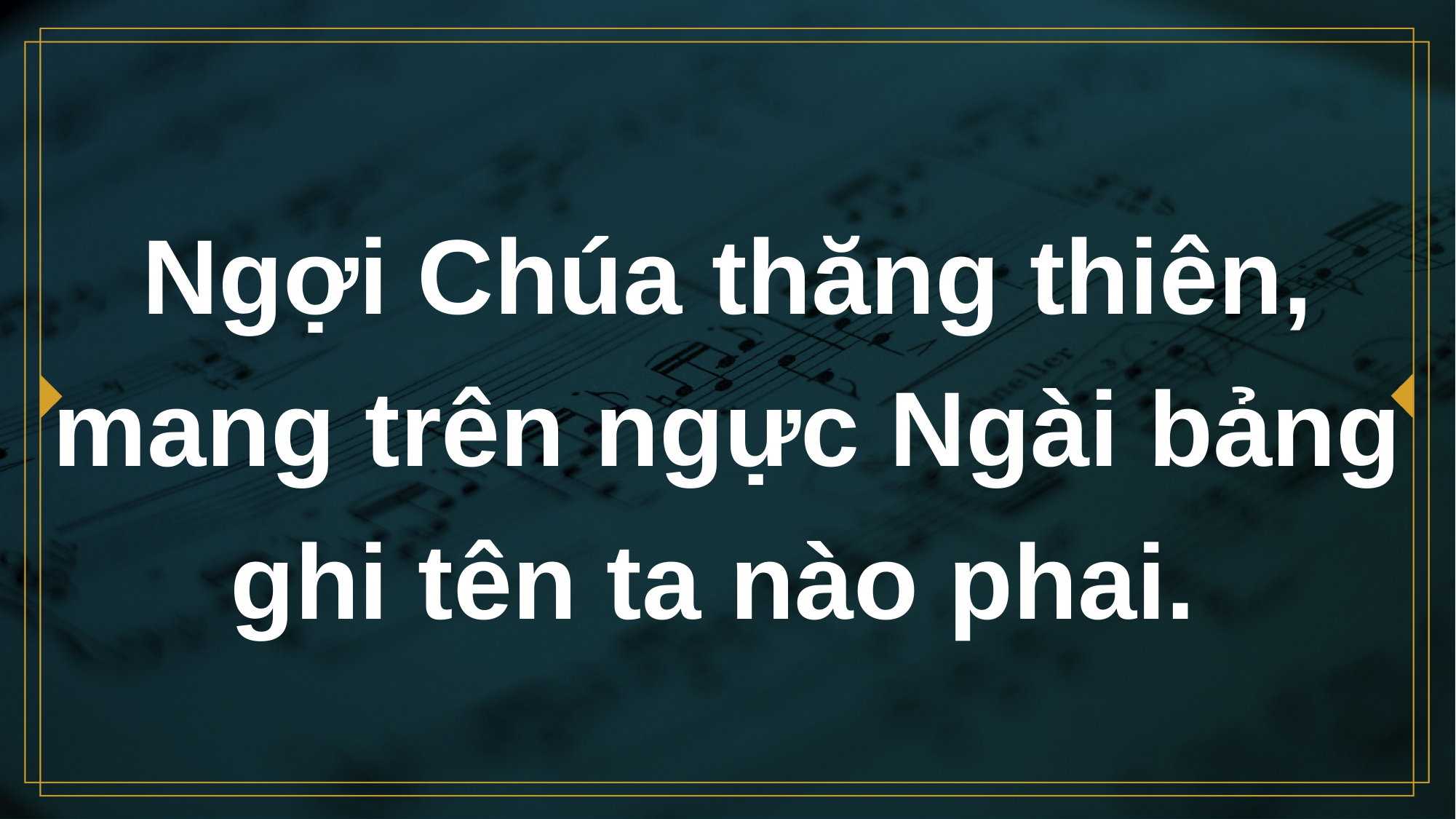

# Ngợi Chúa thăng thiên, mang trên ngực Ngài bảng ghi tên ta nào phai.